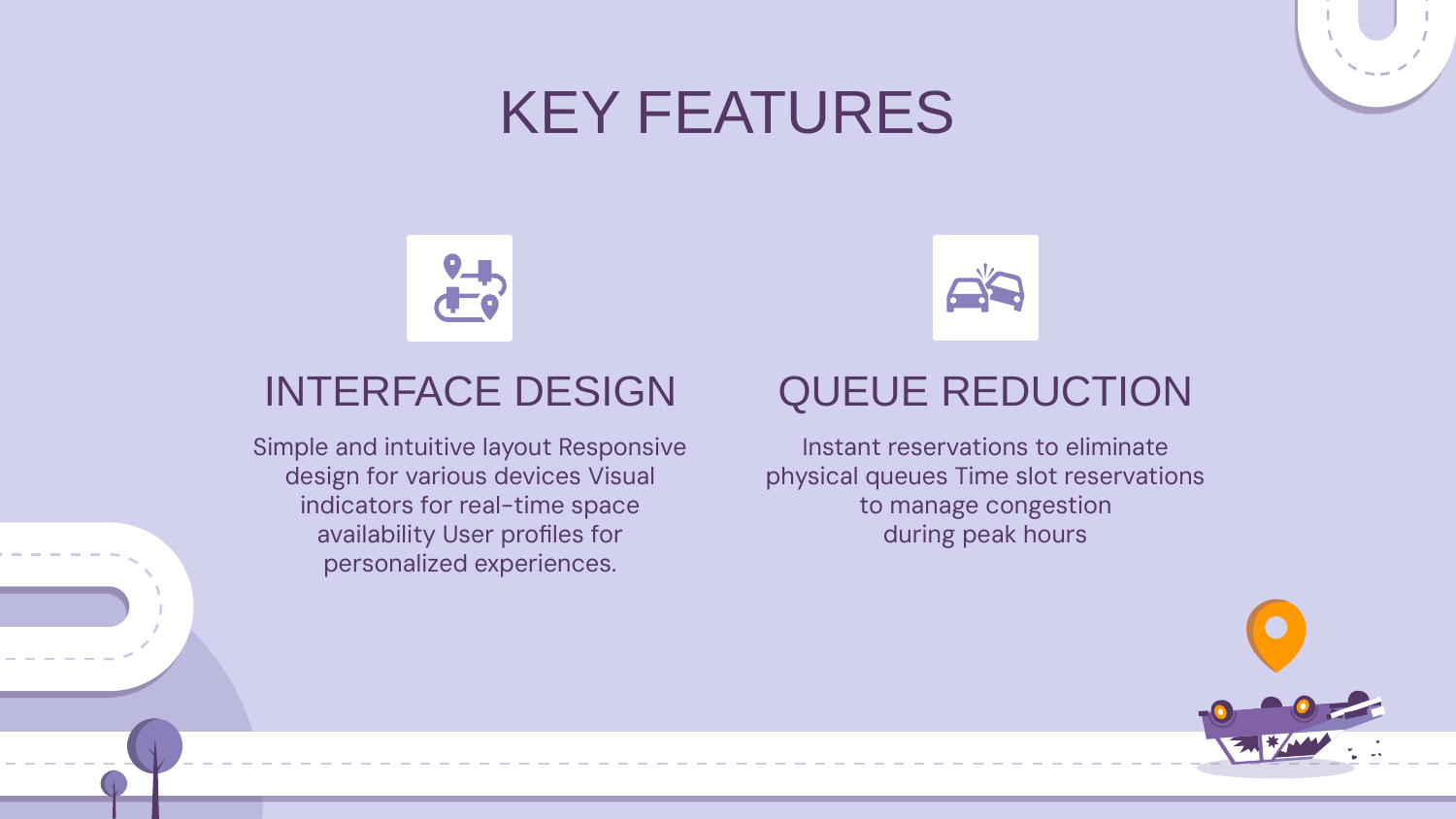

# KEY FEATURES

INTERFACE DESIGN
QUEUE REDUCTION
Simple and intuitive layout Responsive design for various devices Visual indicators for real-time space availability User profiles for personalized experiences.
Instant reservations to eliminate physical queues Time slot reservations to manage congestion during peak hours